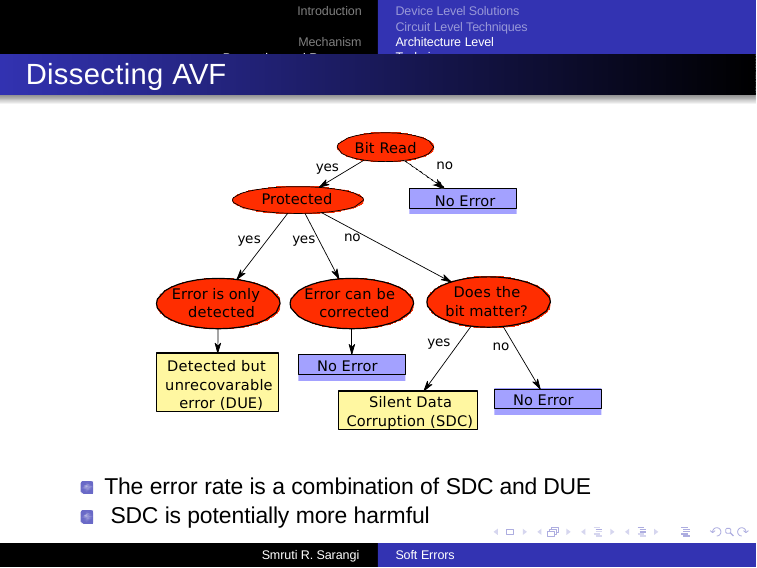

Introduction  Mechanism
Prevention and Recovery

Device Level Solutions  Circuit Level Techniques
Architecture Level Techniques
Dissecting AVF

Bit Read
no
yes

Protected

No Error

no
yes	yes

Does the  bit matter?
Error is only  detected
Error can be  corrected

yes
no
Detected but  unrecovarable  error (DUE)
No Error

No Error
Silent Data  Corruption (SDC)
The error rate is a combination of SDC and DUE  SDC is potentially more harmful

Smruti R. Sarangi
Soft Errors